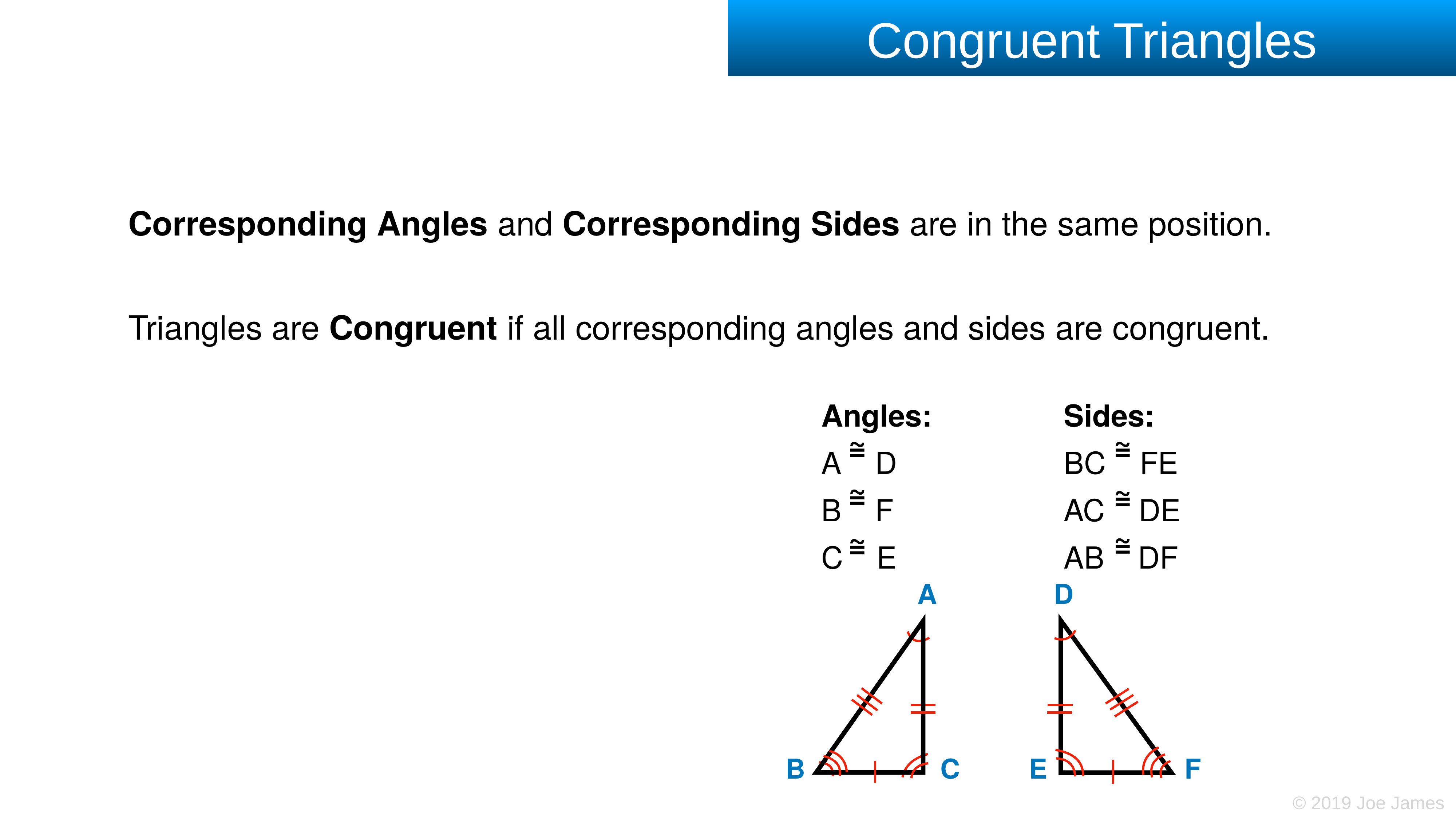

# Congruent Triangles
Corresponding Angles and Corresponding Sides are in the same position.

Triangles are Congruent if all corresponding angles and sides are congruent.
Angles:
A    D
B    F
C    E
Sides:
BC    FE
AC    DE
AB    DF
~
=
~
=
~
=
~
=
~
=
~
=
A
D

B
C
E
F